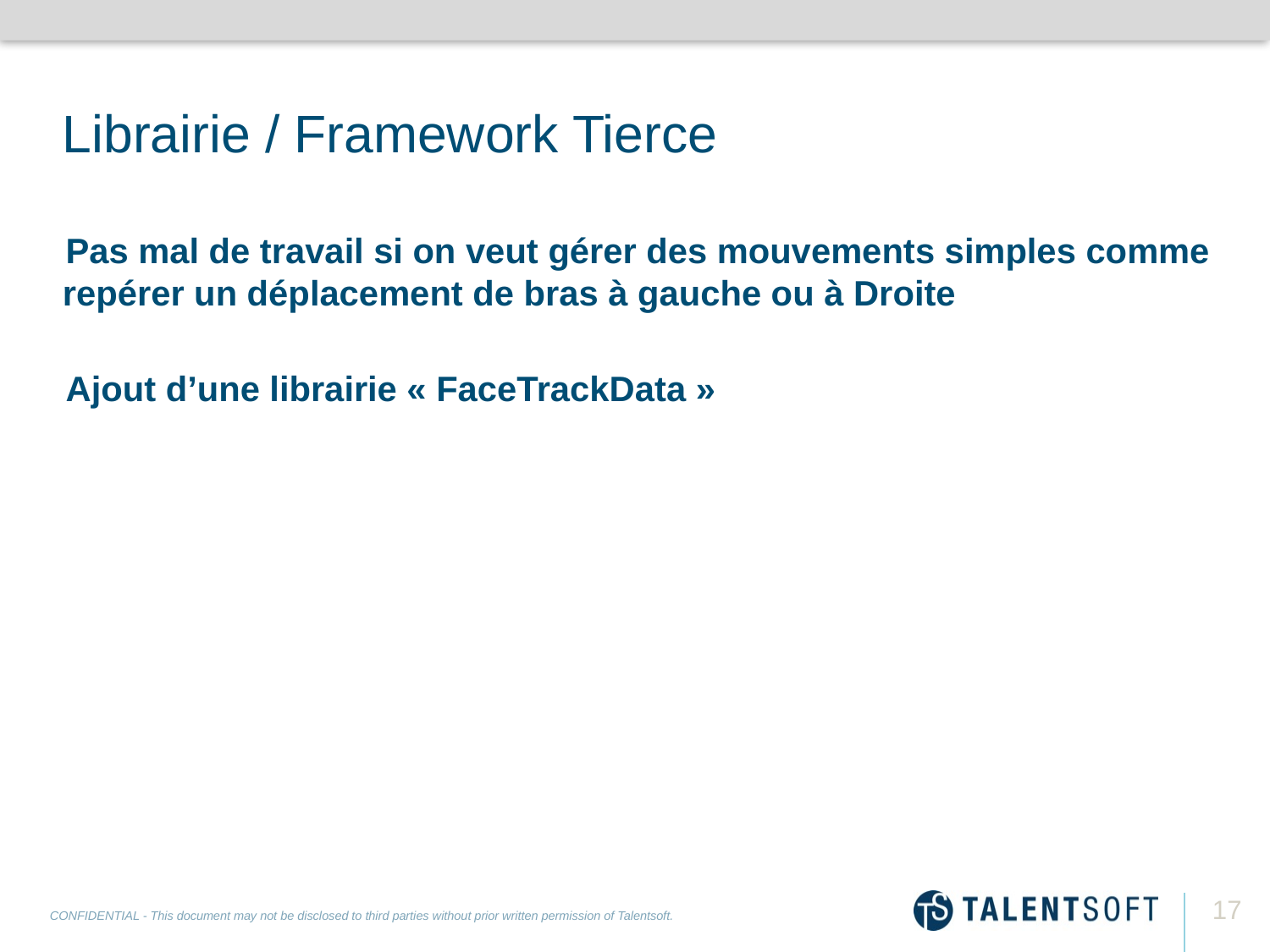

# Librairie / Framework Tierce
Pas mal de travail si on veut gérer des mouvements simples comme repérer un déplacement de bras à gauche ou à Droite
Ajout d’une librairie « FaceTrackData »
17